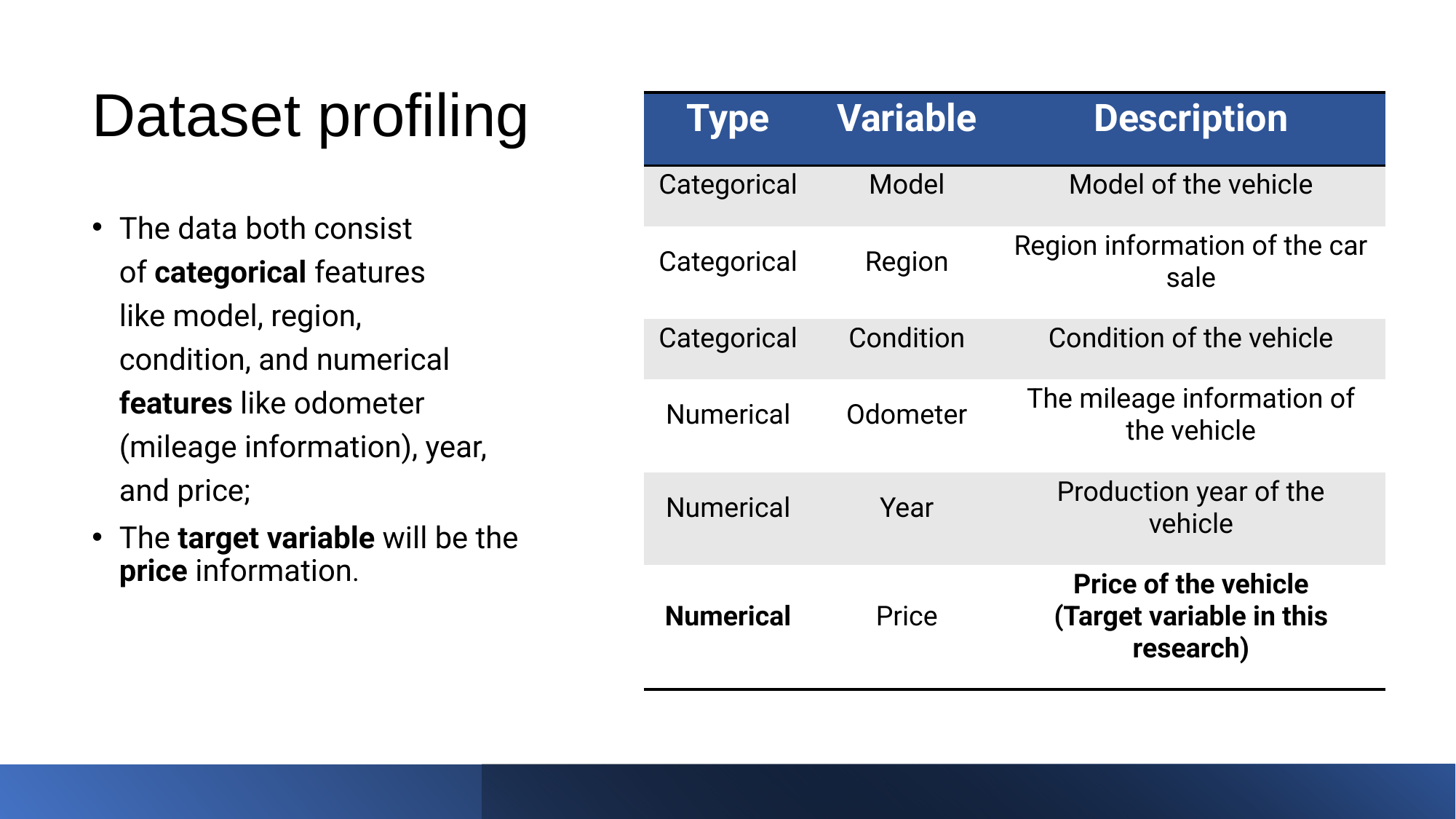

N
# Dataset profiling
| Type | Variable | Description |
| --- | --- | --- |
| Categorical | Model | Model of the vehicle |
| Categorical | Region | Region information of the car sale |
| Categorical | Condition | Condition of the vehicle |
| Numerical | Odometer | The mileage information of the vehicle |
| Numerical | Year | Production year of the vehicle |
| Numerical | Price | Price of the vehicle (Target variable in this research) |
The data both consist of categorical features like model, region, condition, and numerical features like odometer (mileage information), year, and price;
The target variable will be the price information.